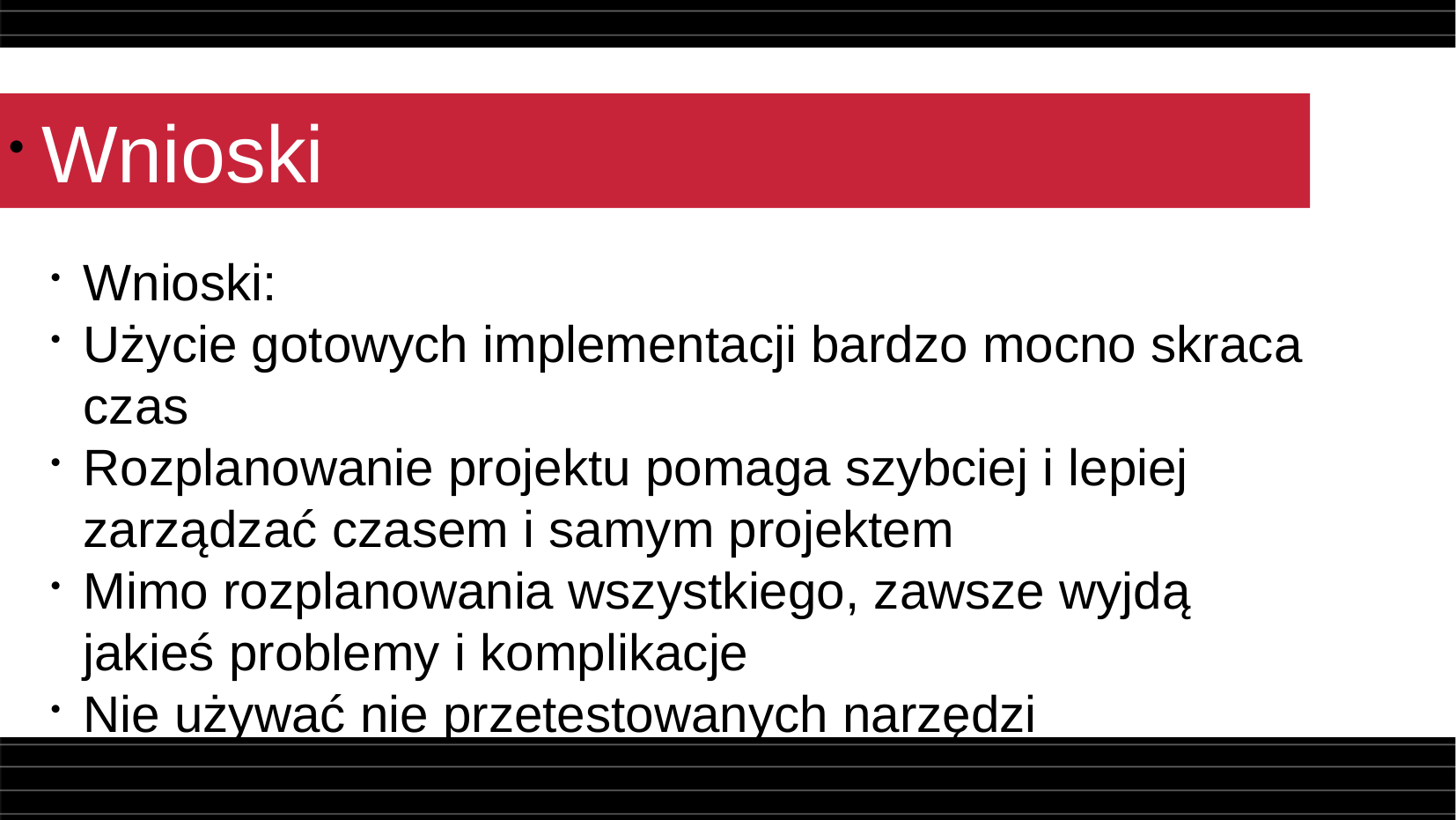

Wnioski
Wnioski:
Użycie gotowych implementacji bardzo mocno skraca czas
Rozplanowanie projektu pomaga szybciej i lepiej zarządzać czasem i samym projektem
Mimo rozplanowania wszystkiego, zawsze wyjdą jakieś problemy i komplikacje
Nie używać nie przetestowanych narzędzi